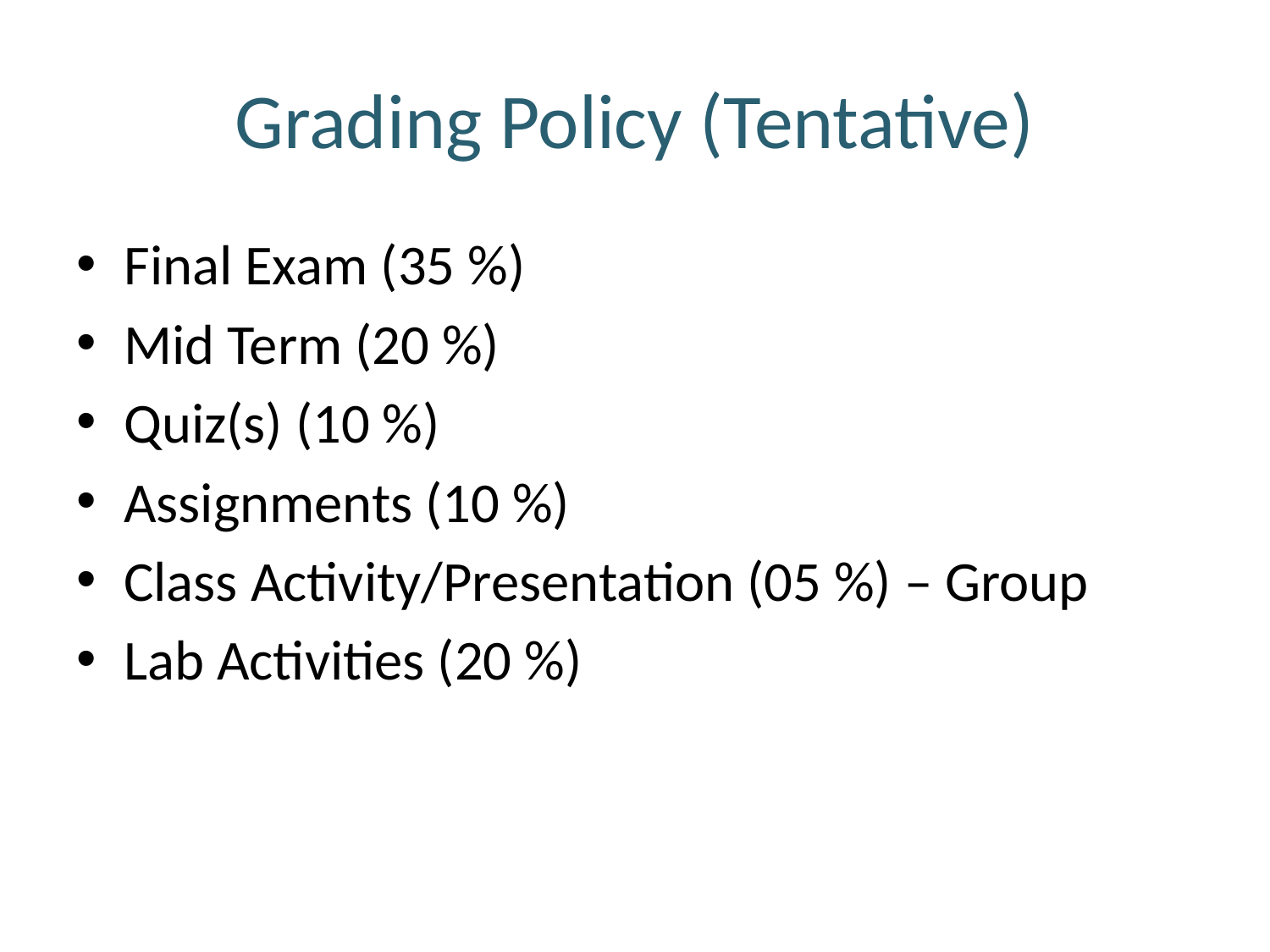

# Grading Policy (Tentative)
Final Exam (35 %)
Mid Term (20 %)
Quiz(s) (10 %)
Assignments (10 %)
Class Activity/Presentation (05 %) – Group
Lab Activities (20 %)